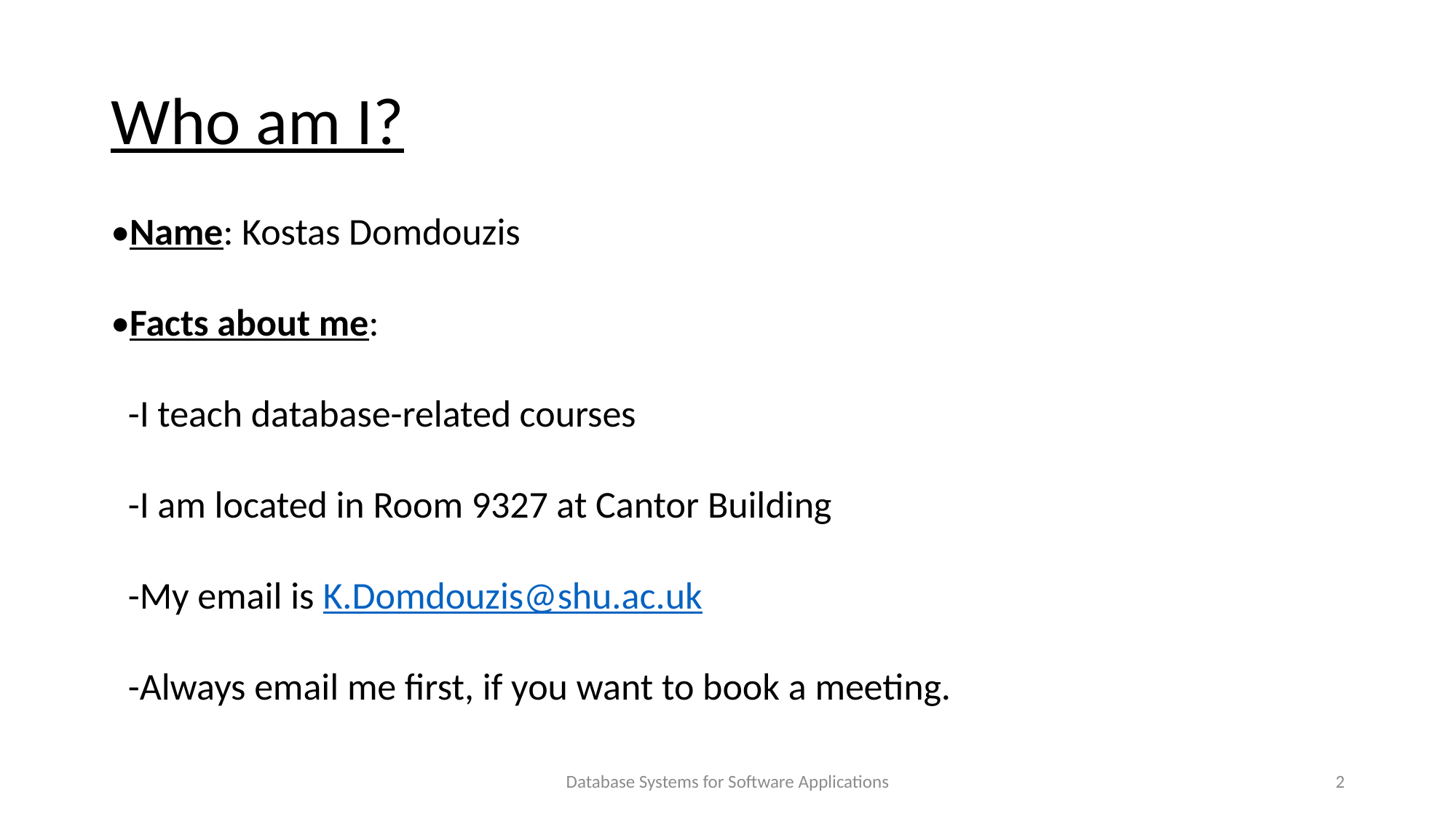

# Who am I?
•Name: Kostas Domdouzis

•Facts about me:

  -I teach database-related courses

  -I am located in Room 9327 at Cantor Building

  -My email is K.Domdouzis@shu.ac.uk

  -Always email me first, if you want to book a meeting.
Database Systems for Software Applications
2